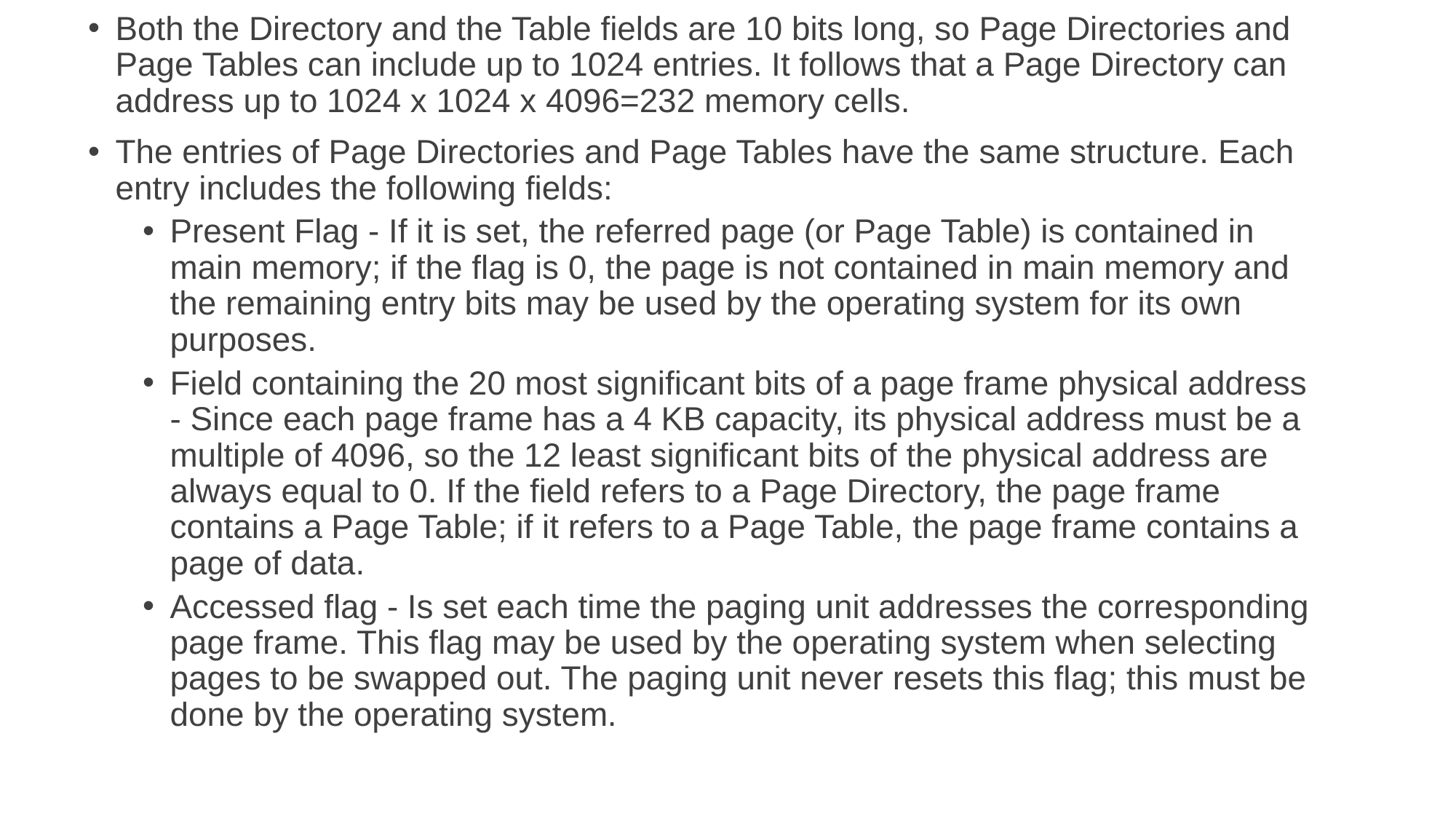

Both the Directory and the Table fields are 10 bits long, so Page Directories and Page Tables can include up to 1024 entries. It follows that a Page Directory can address up to 1024 x 1024 x 4096=232 memory cells.
The entries of Page Directories and Page Tables have the same structure. Each entry includes the following fields:
Present Flag - If it is set, the referred page (or Page Table) is contained in main memory; if the flag is 0, the page is not contained in main memory and the remaining entry bits may be used by the operating system for its own purposes.
Field containing the 20 most significant bits of a page frame physical address  - Since each page frame has a 4 KB capacity, its physical address must be a multiple of 4096, so the 12 least significant bits of the physical address are always equal to 0. If the field refers to a Page Directory, the page frame contains a Page Table; if it refers to a Page Table, the page frame contains a page of data.
Accessed flag - Is set each time the paging unit addresses the corresponding page frame. This flag may be used by the operating system when selecting pages to be swapped out. The paging unit never resets this flag; this must be done by the operating system.